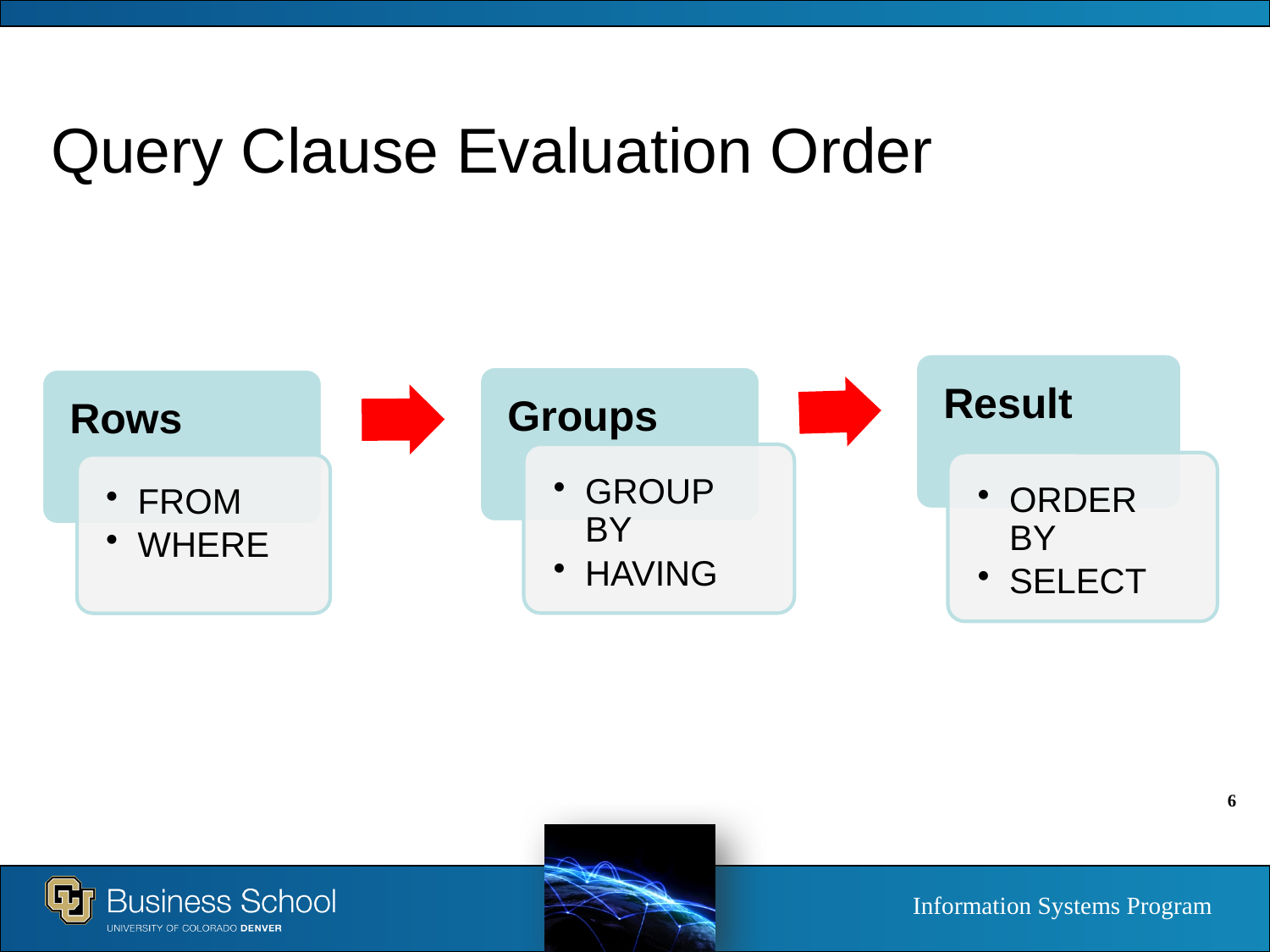

# Query Clause Evaluation Order
Rows
FROM
WHERE

Groups
GROUP BY
HAVING

Result
ORDER BY
SELECT